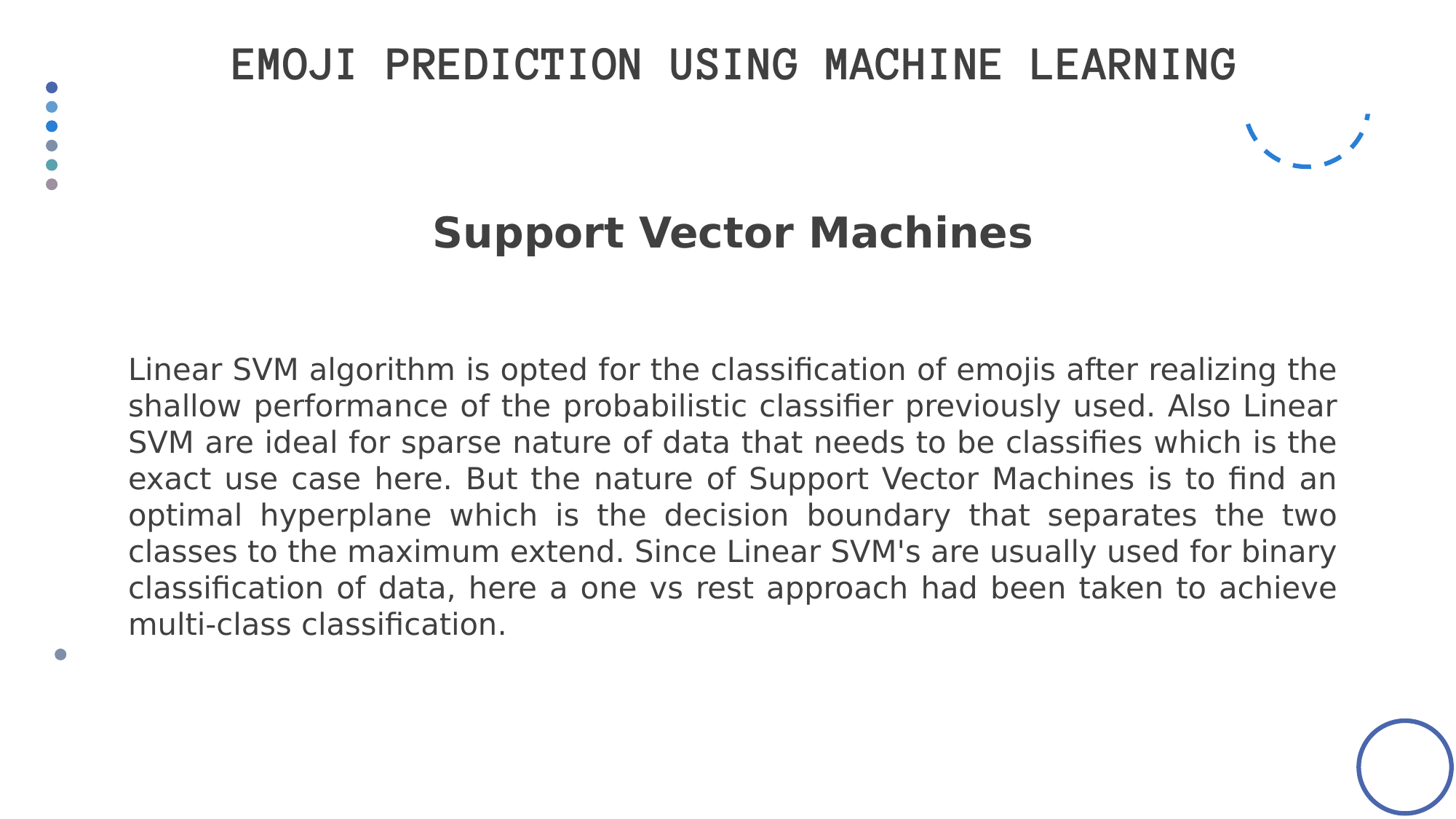

# EMOJI PREDICTION USING MACHINE LEARNING
Support Vector Machines

Linear SVM algorithm is opted for the classification of emojis after realizing the shallow performance of the probabilistic classifier previously used. Also Linear SVM are ideal for sparse nature of data that needs to be classifies which is the exact use case here. But the nature of Support Vector Machines is to find an optimal hyperplane which is the decision boundary that separates the two classes to the maximum extend. Since Linear SVM's are usually used for binary classification of data, here a one vs rest approach had been taken to achieve multi-class classification.